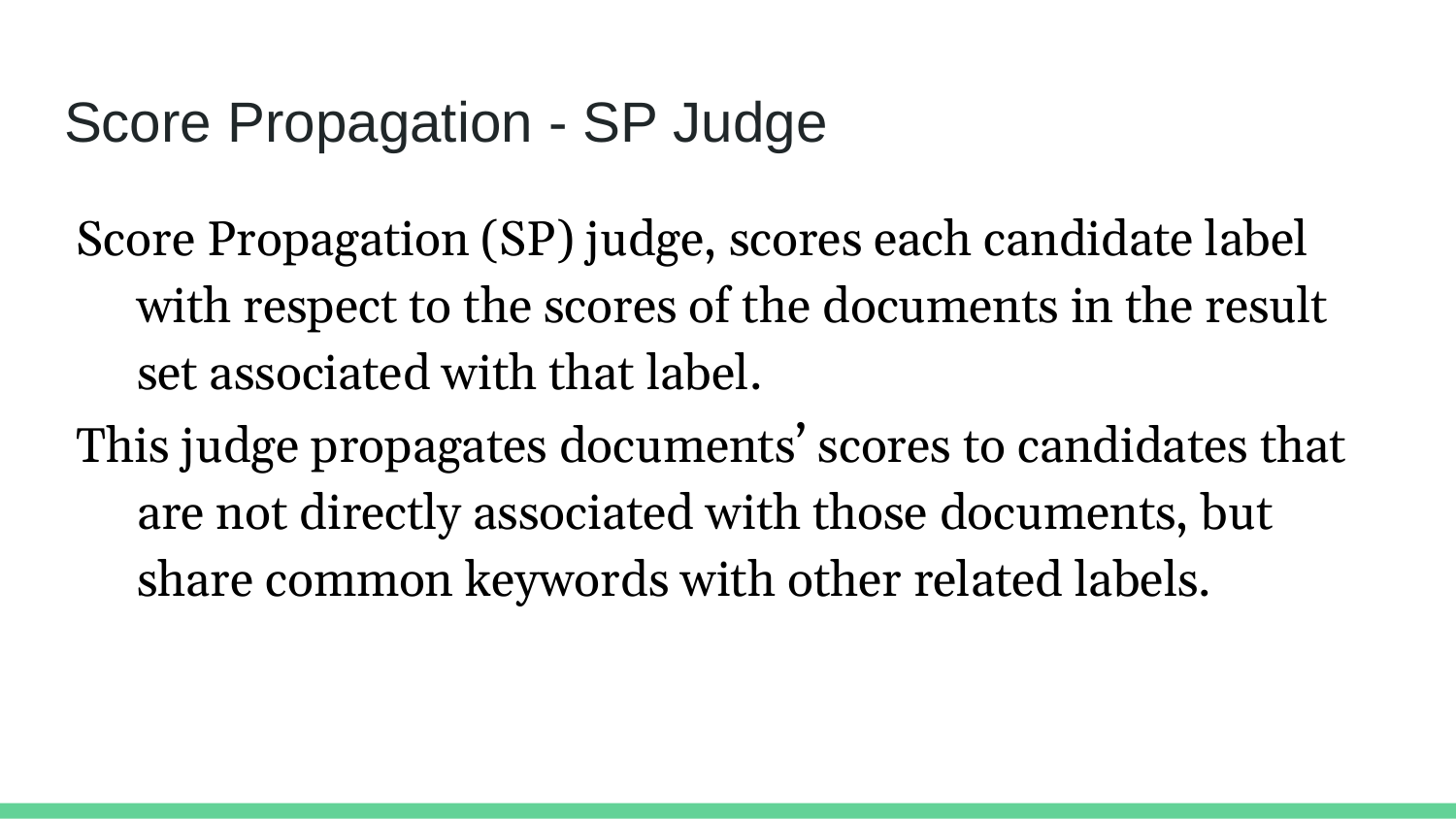

# Score Propagation - SP Judge
Score Propagation (SP) judge, scores each candidate label with respect to the scores of the documents in the result set associated with that label.
This judge propagates documents’ scores to candidates that are not directly associated with those documents, but share common keywords with other related labels.